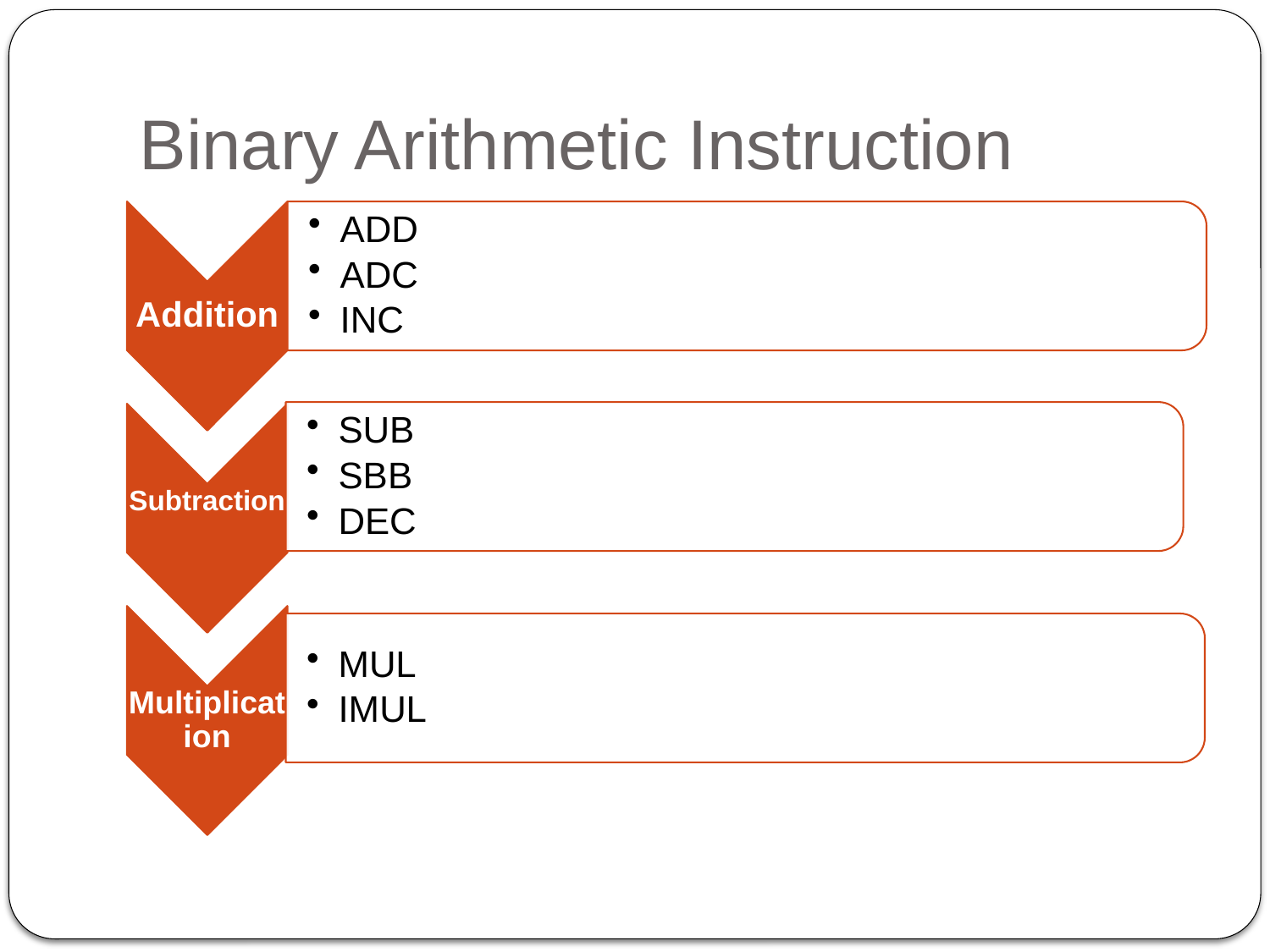

# Binary Arithmetic Instruction
Addition
ADD
ADC
INC
Subtraction
SUB
SBB
DEC
Multiplication
MUL
IMUL